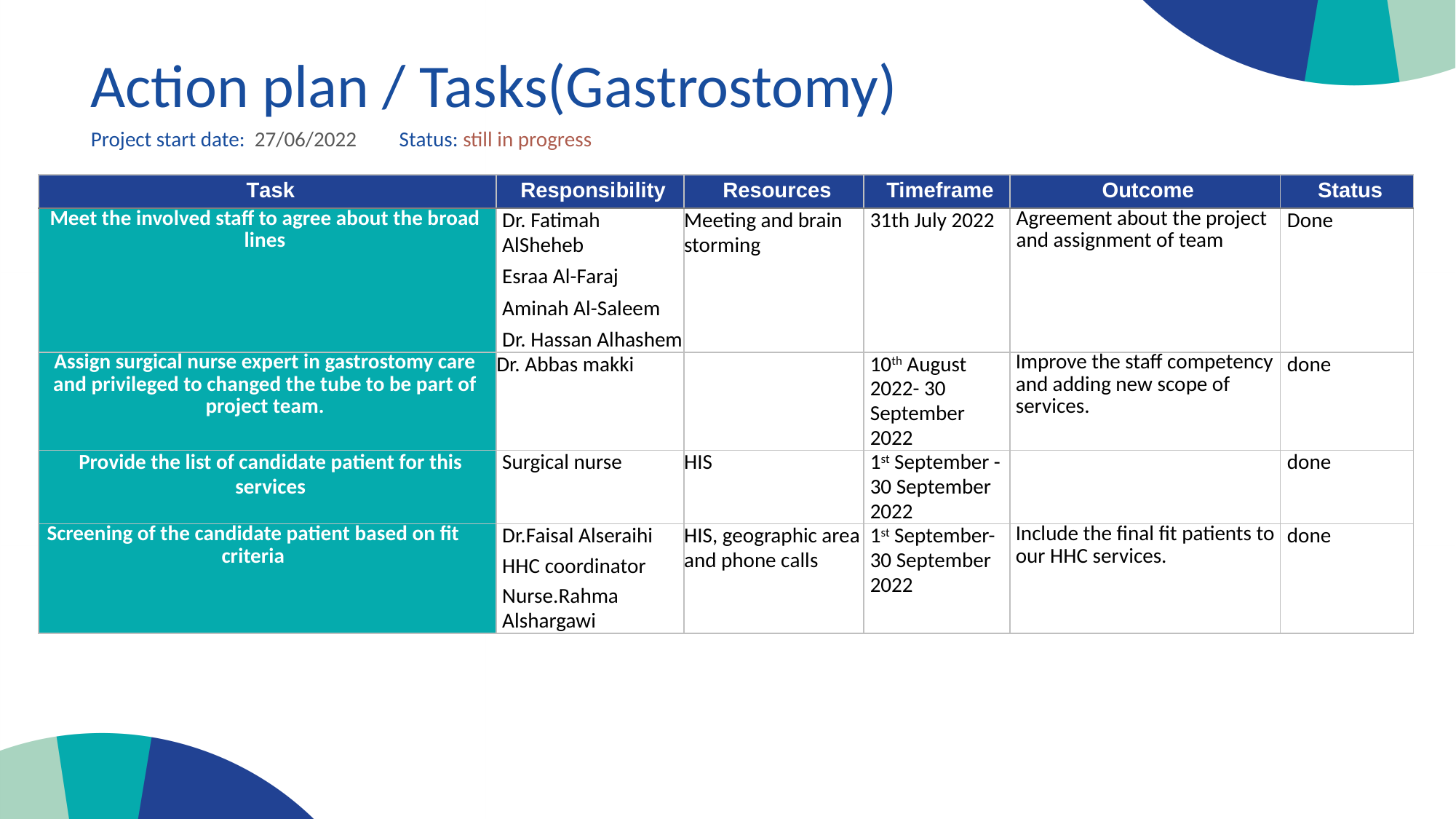

Action plan / Tasks(Gastrostomy)
Project start date:  27/06/2022         Status: still in progress
| Task | Responsibility | Resources | Timeframe | Outcome | Status |
| --- | --- | --- | --- | --- | --- |
| Meet the involved staff to agree about the broad lines | Dr. Fatimah AlSheheb Esraa Al-Faraj Aminah Al-Saleem Dr. Hassan Alhashem | Meeting and brain storming | 31th July 2022 | Agreement about the project and assignment of team | Done |
| Assign surgical nurse expert in gastrostomy care and privileged to changed the tube to be part of project team. | Dr. Abbas makki |  | 10th August 2022- 30 September 2022 | Improve the staff competency and adding new scope of services. | done |
| Provide the list of candidate patient for this services | Surgical nurse | HIS | 1st September - 30 September 2022 |  | done |
| Screening of the candidate patient based on fit criteria | Dr.Faisal Alseraihi HHC coordinator Nurse.Rahma Alshargawi | HIS, geographic area and phone calls | 1st September-30 September 2022 | Include the final fit patients to our HHC services. | done |